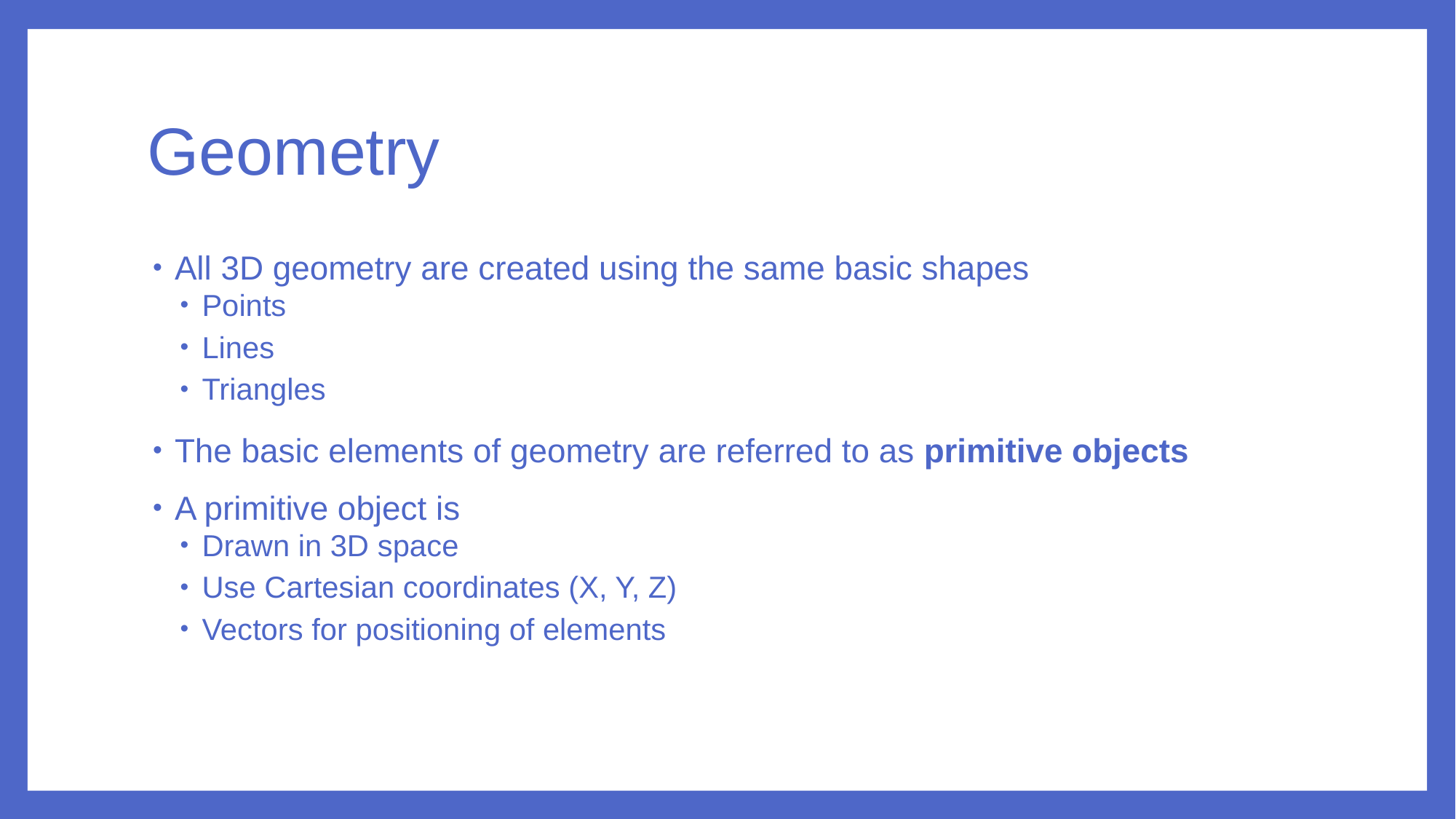

# Geometry
All 3D geometry are created using the same basic shapes
Points
Lines
Triangles
The basic elements of geometry are referred to as primitive objects
A primitive object is
Drawn in 3D space
Use Cartesian coordinates (X, Y, Z)
Vectors for positioning of elements